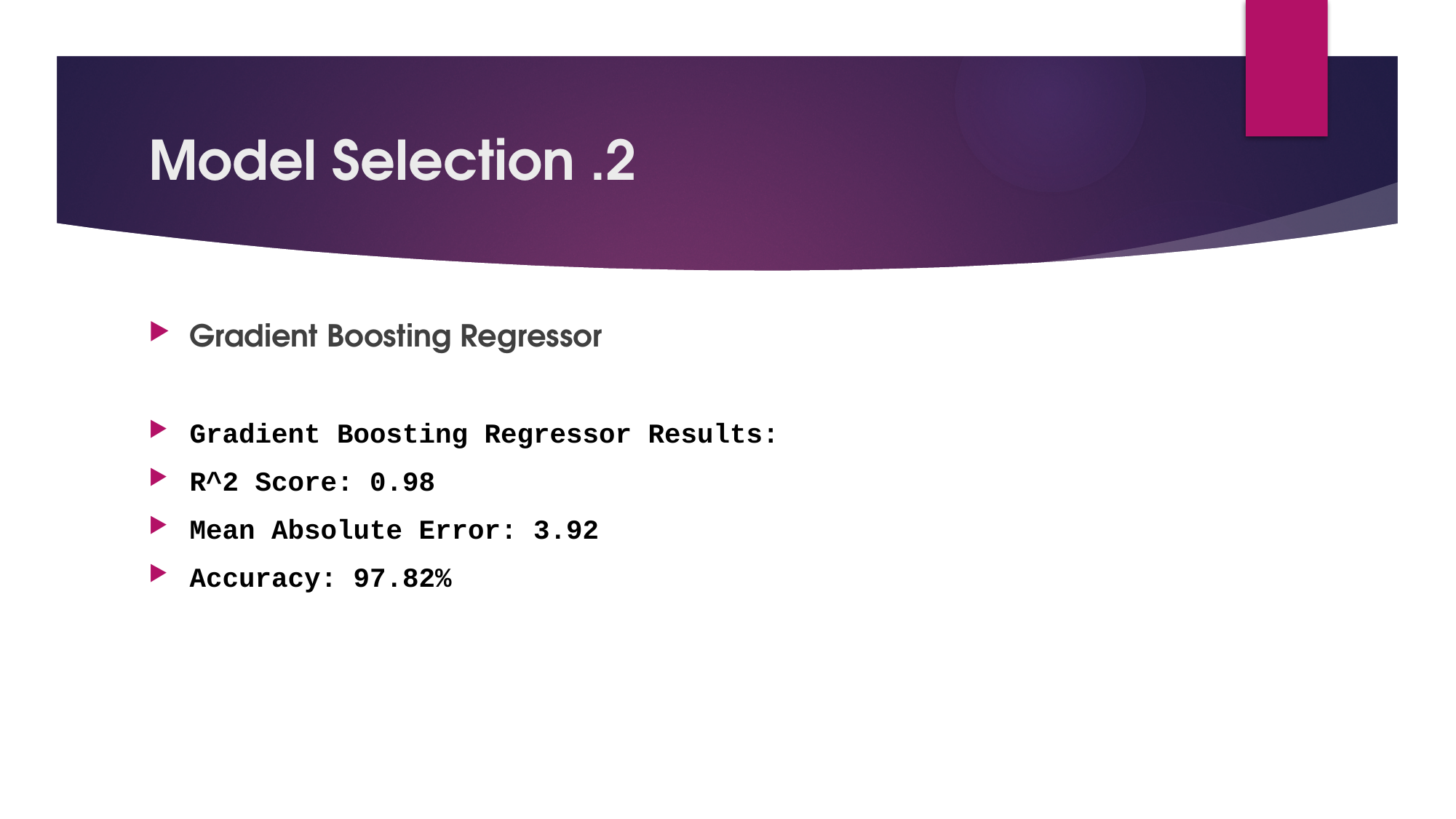

# Model Selection .2
Gradient Boosting Regressor

Gradient Boosting Regressor Results:
R^2 Score: 0.98
Mean Absolute Error: 3.92
Accuracy: 97.82%